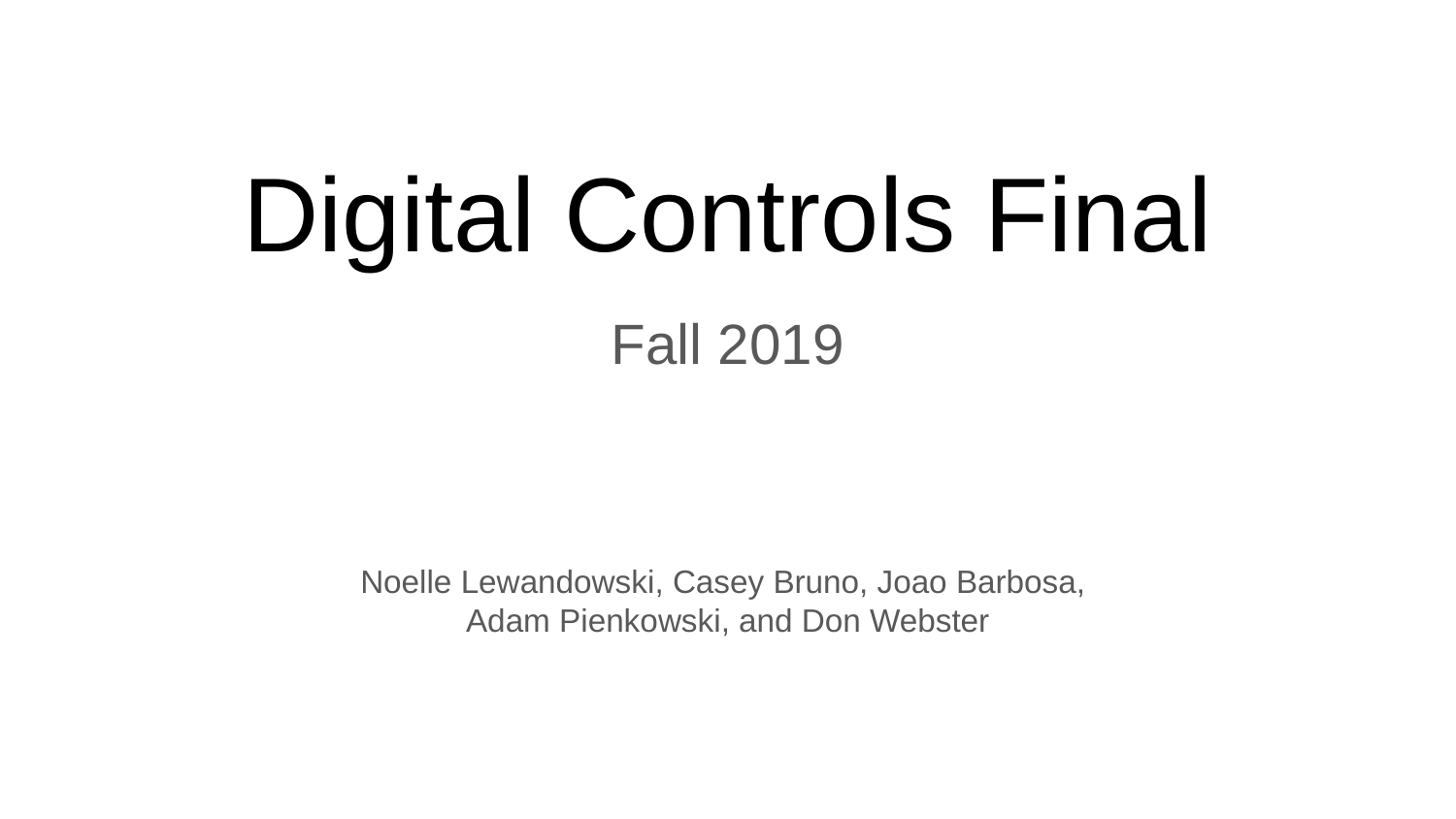

# Digital Controls Final
Fall 2019
Noelle Lewandowski, Casey Bruno, Joao Barbosa,
Adam Pienkowski, and Don Webster